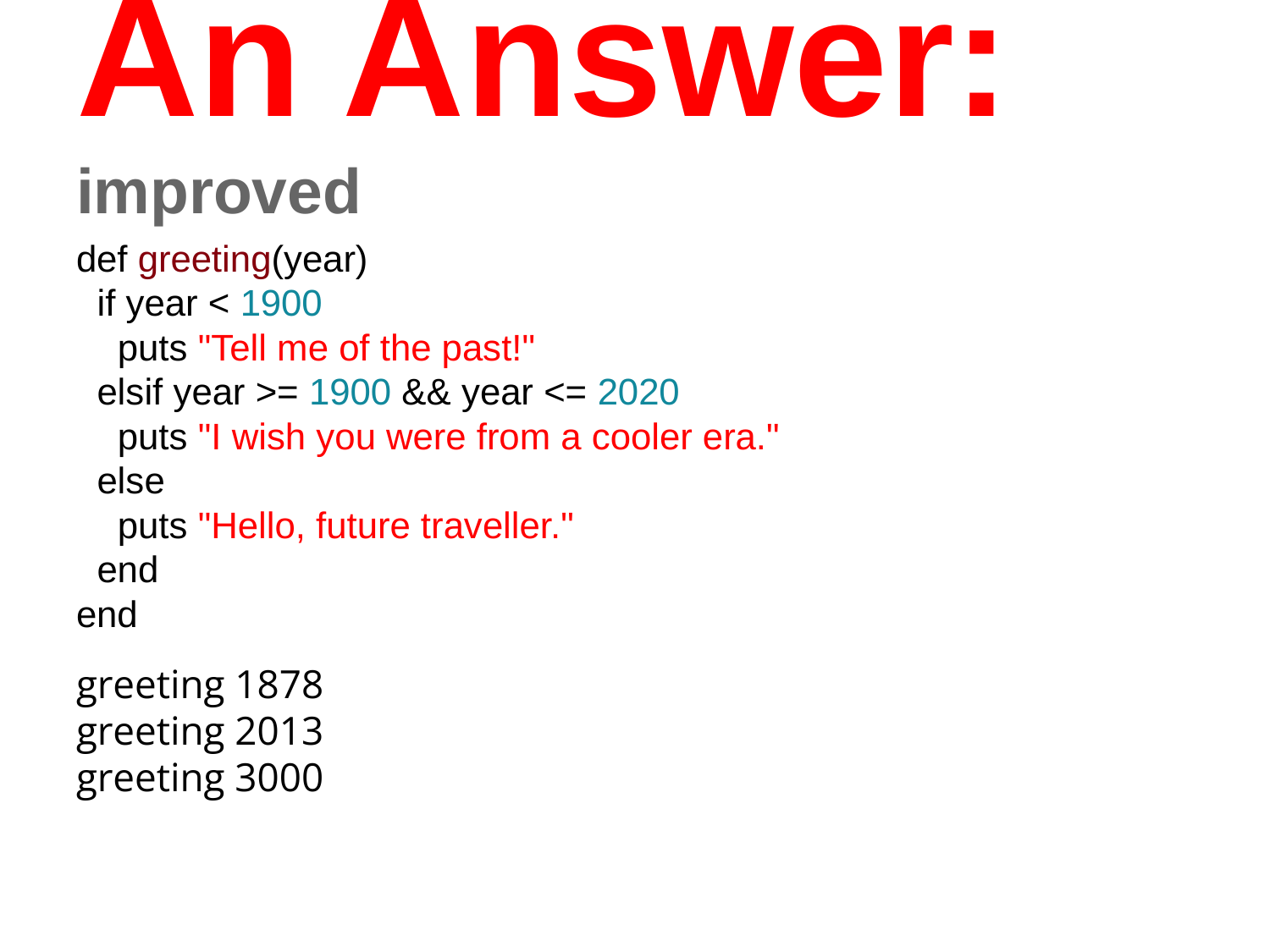

# An Answer: improved
def greeting(year)
  if year < 1900
    puts "Tell me of the past!"
  elsif year >= 1900 && year <= 2020
    puts "I wish you were from a cooler era."
  else
    puts "Hello, future traveller."
  end
end

greeting 1878
greeting 2013
greeting 3000